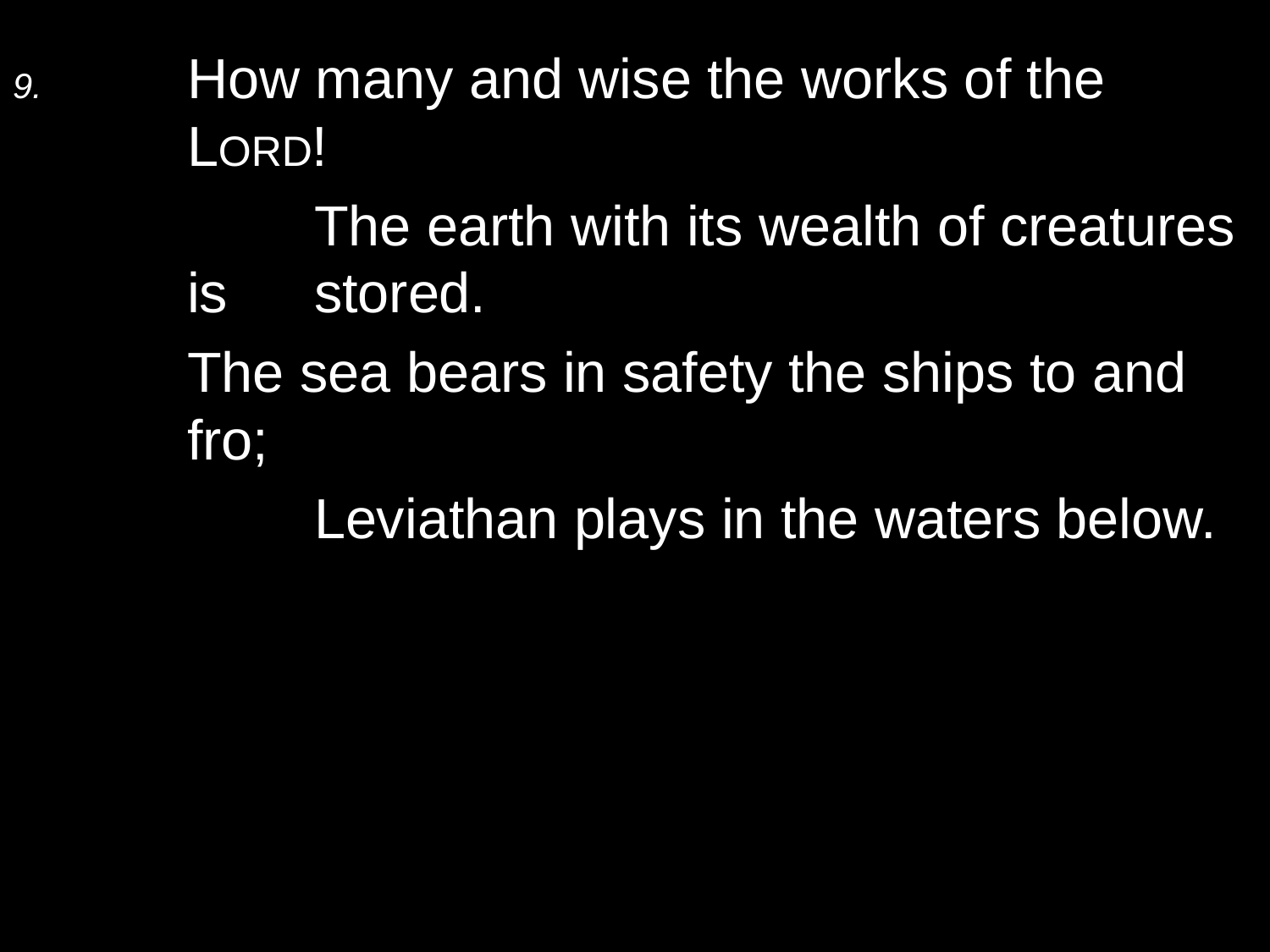

9.	How many and wise the works of the Lord!
		The earth with its wealth of creatures is 	stored.
	The sea bears in safety the ships to and fro;
		Leviathan plays in the waters below.